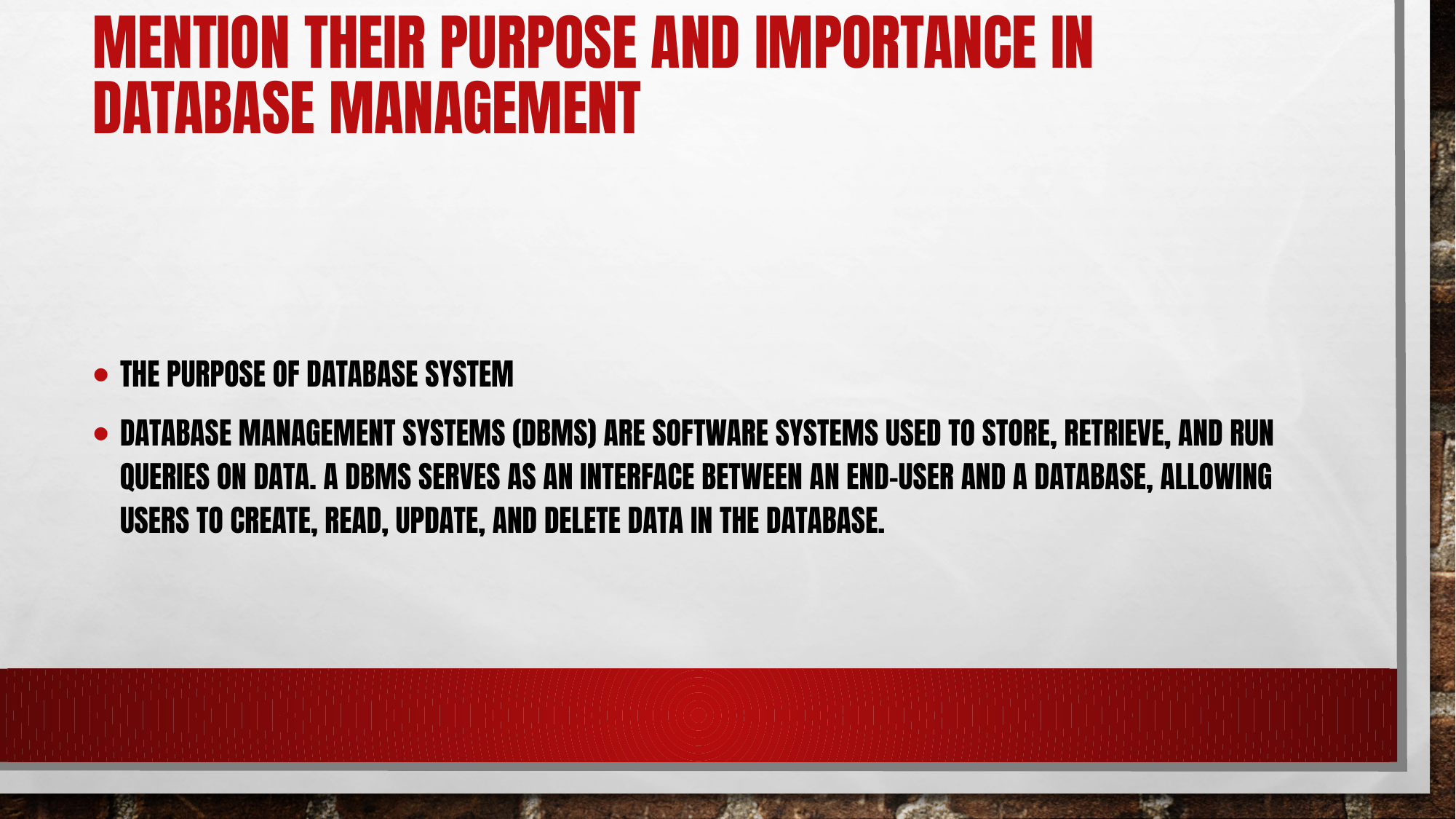

# Mention their purpose and importance in database management
The purpose of database system
Database Management Systems (DBMS) are software systems used to store, retrieve, and run queries on data. A DBMS serves as an interface between an end-user and a database, allowing users to create, read, update, and delete data in the database.